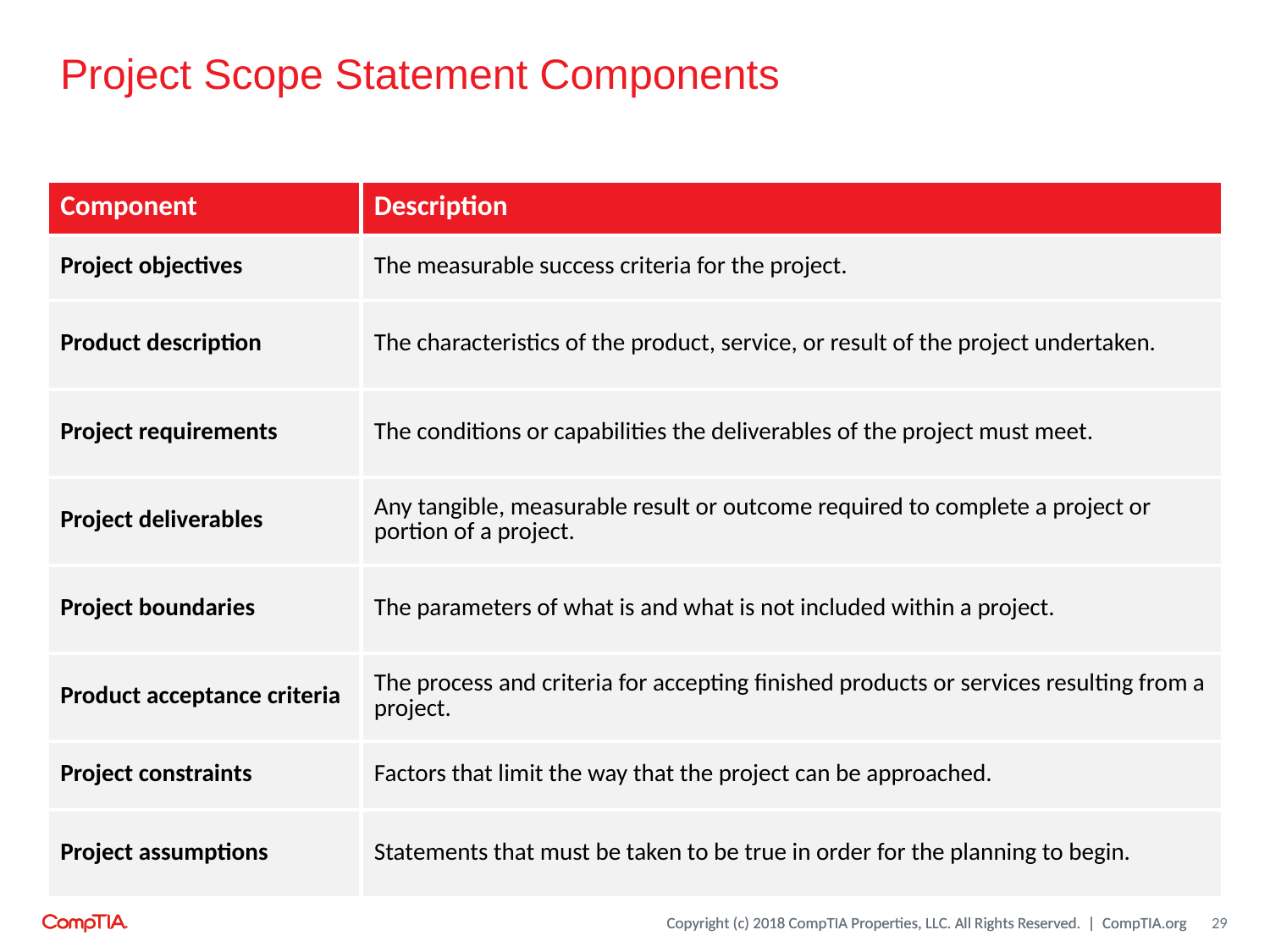

# Project Scope Statement Components
| Component | Description |
| --- | --- |
| Project objectives | The measurable success criteria for the project. |
| Product description | The characteristics of the product, service, or result of the project undertaken. |
| Project requirements | The conditions or capabilities the deliverables of the project must meet. |
| Project deliverables | Any tangible, measurable result or outcome required to complete a project or portion of a project. |
| Project boundaries | The parameters of what is and what is not included within a project. |
| Product acceptance criteria | The process and criteria for accepting finished products or services resulting from a project. |
| Project constraints | Factors that limit the way that the project can be approached. |
| Project assumptions | Statements that must be taken to be true in order for the planning to begin. |
29